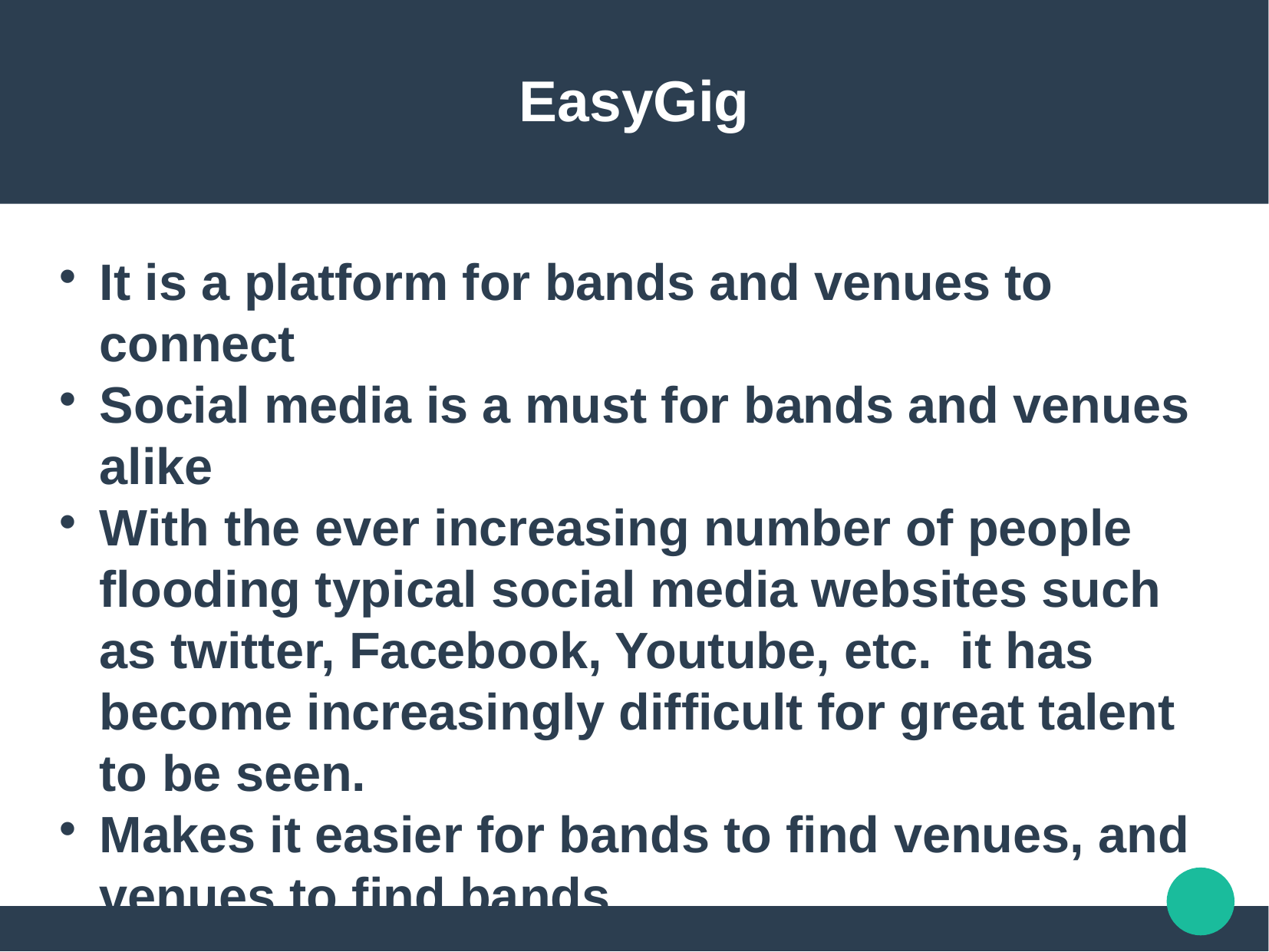

EasyGig
It is a platform for bands and venues to connect
Social media is a must for bands and venues alike
With the ever increasing number of people flooding typical social media websites such as twitter, Facebook, Youtube, etc.  it has become increasingly difficult for great talent to be seen.
Makes it easier for bands to find venues, and venues to find bands.